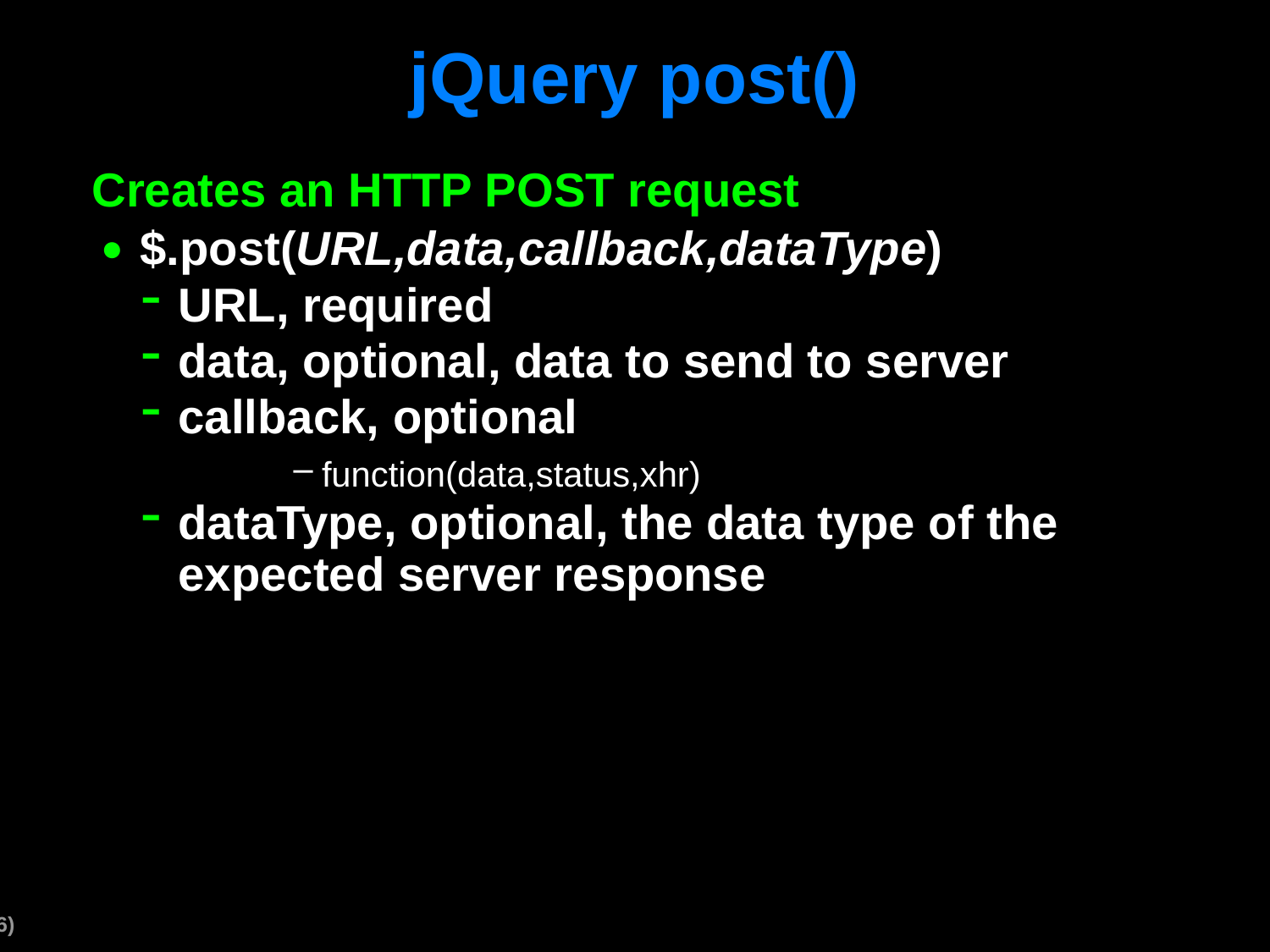

# jQuery post()
Creates an HTTP POST request
$.post(URL,data,callback,dataType)
URL, required
data, optional, data to send to server
callback, optional
function(data,status,xhr)
dataType, optional, the data type of the expected server response